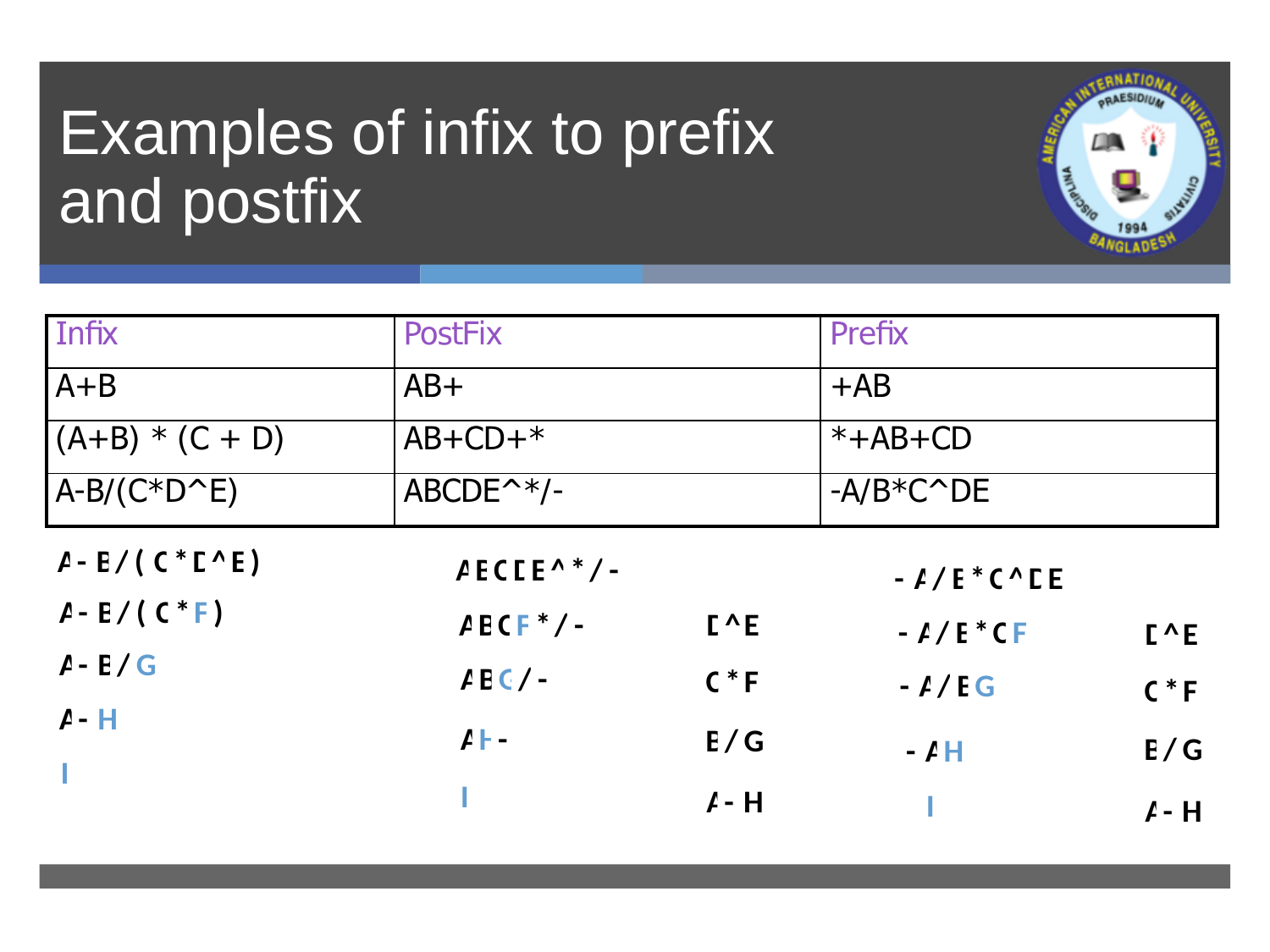

# Examples of infix to prefix and postfix
| Infix | PostFix | Prefix |
| --- | --- | --- |
| A+B | AB+ | +AB |
| (A+B) \* (C + D) | AB+CD+\* | \*+AB+CD |
| A-B/(C\*D^E) | ABCDE^\*/- | -A/B\*C^DE |
A
-
/
B
(
C
*
D
^
E
)
A
B
D
C
E
^
*
/
-
-
A
B
/
*
C
^
D
E
A
-
/
B
(
C
*
F
)
A
B
F
D
C
*
/
-
^
E
-
A
B
/
*
C
F
D
^
E
A
-
/
B
G
A
B
G
/
-
C
*
F
-
A
B
/
G
F
C
*
A
-
H
A
H
-
B
/
G
B
/
G
-
A
H
I
I
A
H
-
I
A
-
H